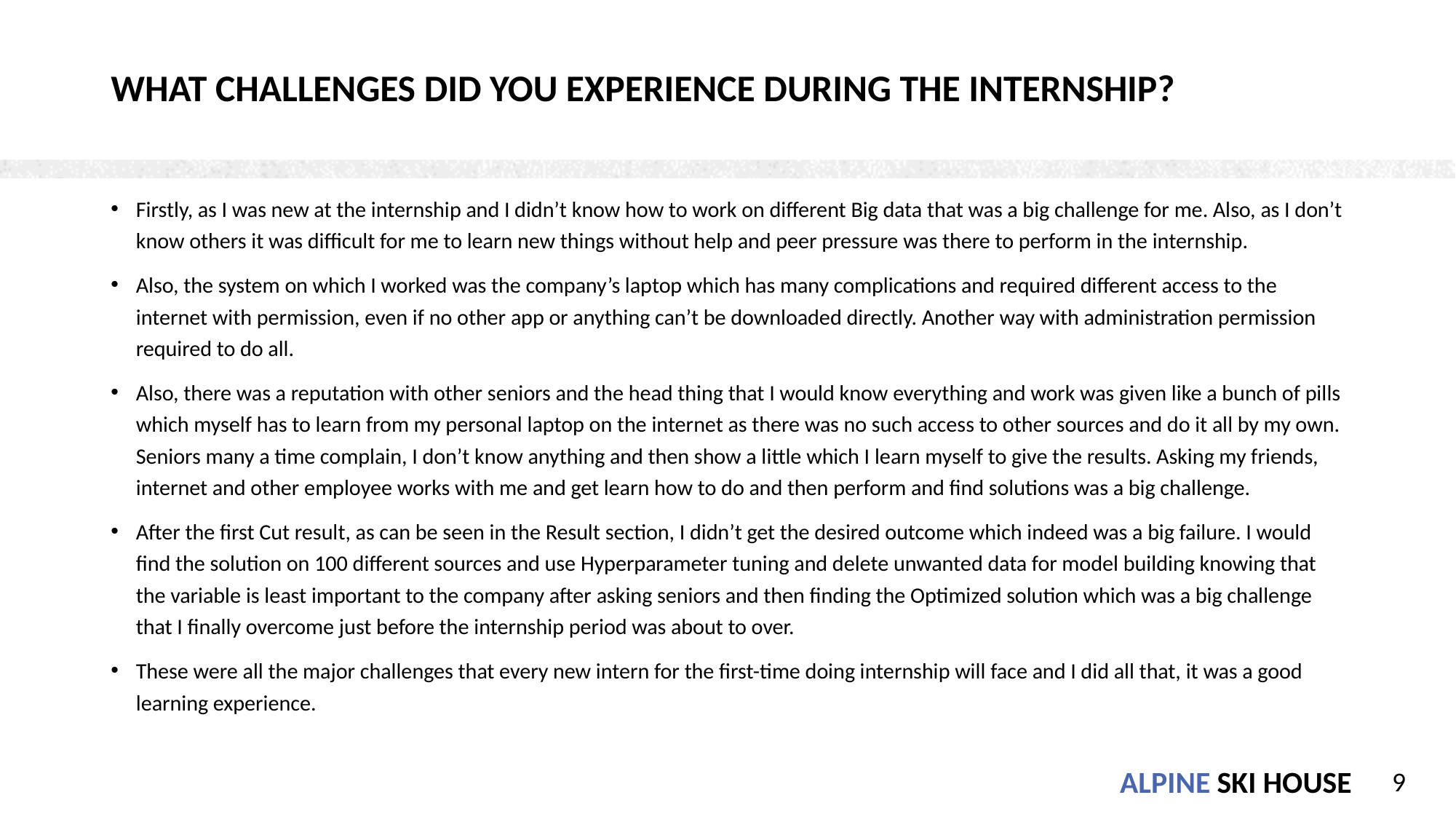

# What challenges did you experience during the internship?
Firstly, as I was new at the internship and I didn’t know how to work on different Big data that was a big challenge for me. Also, as I don’t know others it was difficult for me to learn new things without help and peer pressure was there to perform in the internship.
Also, the system on which I worked was the company’s laptop which has many complications and required different access to the internet with permission, even if no other app or anything can’t be downloaded directly. Another way with administration permission required to do all.
Also, there was a reputation with other seniors and the head thing that I would know everything and work was given like a bunch of pills which myself has to learn from my personal laptop on the internet as there was no such access to other sources and do it all by my own. Seniors many a time complain, I don’t know anything and then show a little which I learn myself to give the results. Asking my friends, internet and other employee works with me and get learn how to do and then perform and find solutions was a big challenge.
After the first Cut result, as can be seen in the Result section, I didn’t get the desired outcome which indeed was a big failure. I would find the solution on 100 different sources and use Hyperparameter tuning and delete unwanted data for model building knowing that the variable is least important to the company after asking seniors and then finding the Optimized solution which was a big challenge that I finally overcome just before the internship period was about to over.
These were all the major challenges that every new intern for the first-time doing internship will face and I did all that, it was a good learning experience.

9